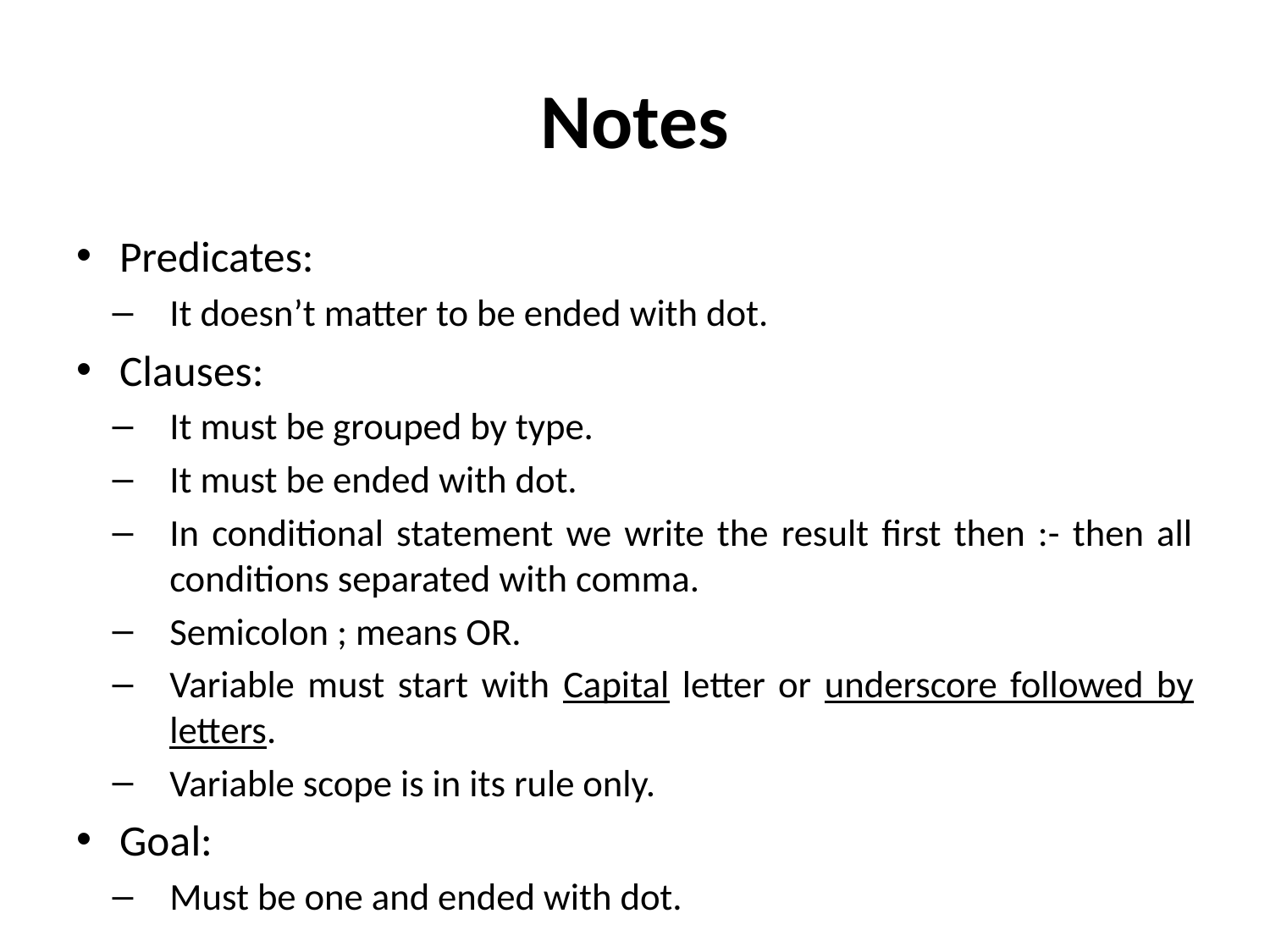

# Notes
Predicates:
It doesn’t matter to be ended with dot.
Clauses:
It must be grouped by type.
It must be ended with dot.
In conditional statement we write the result first then :- then all conditions separated with comma.
Semicolon ; means OR.
Variable must start with Capital letter or underscore followed by letters.
Variable scope is in its rule only.
Goal:
Must be one and ended with dot.